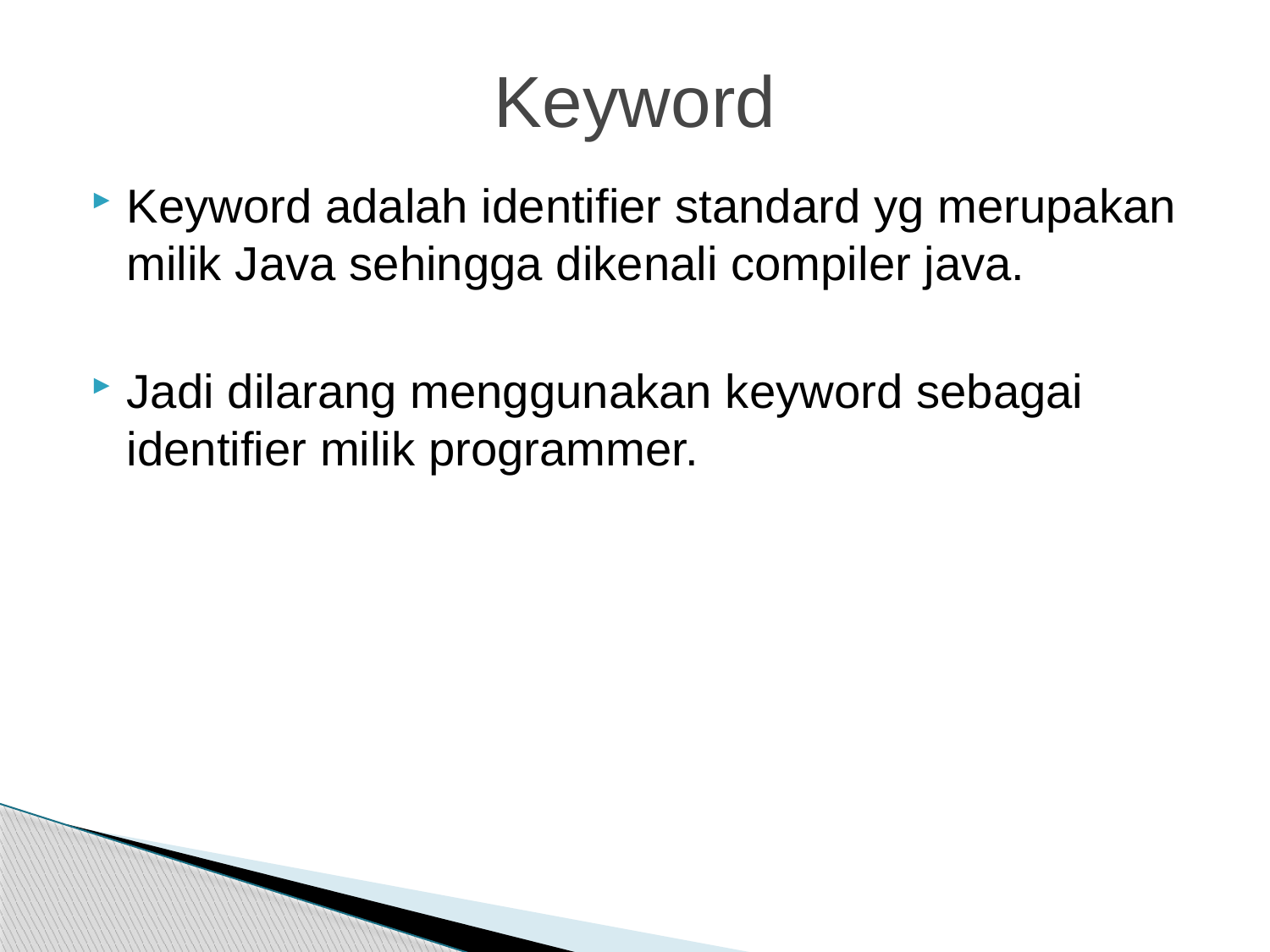

# Keyword
Keyword adalah identifier standard yg merupakan milik Java sehingga dikenali compiler java.

Jadi dilarang menggunakan keyword sebagai identifier milik programmer.